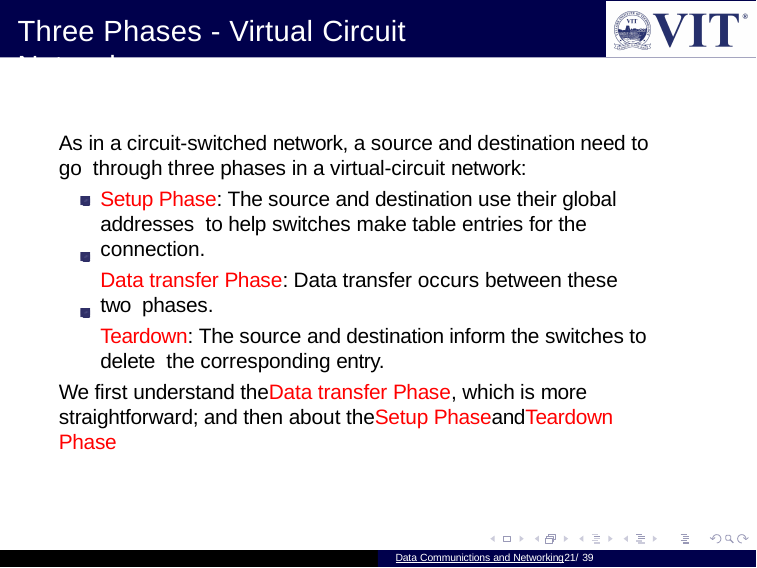

# Three Phases - Virtual Circuit Networks
As in a circuit-switched network, a source and destination need to go  through three phases in a virtual-circuit network:
Setup Phase: The source and destination use their global addresses  to help switches make table entries for the connection.
Data transfer Phase: Data transfer occurs between these two  phases.
Teardown: The source and destination inform the switches to delete  the corresponding entry.
We first understand theData transfer Phase, which is more  straightforward; and then about theSetup PhaseandTeardown Phase

Data Communictions and Networking21/ 39